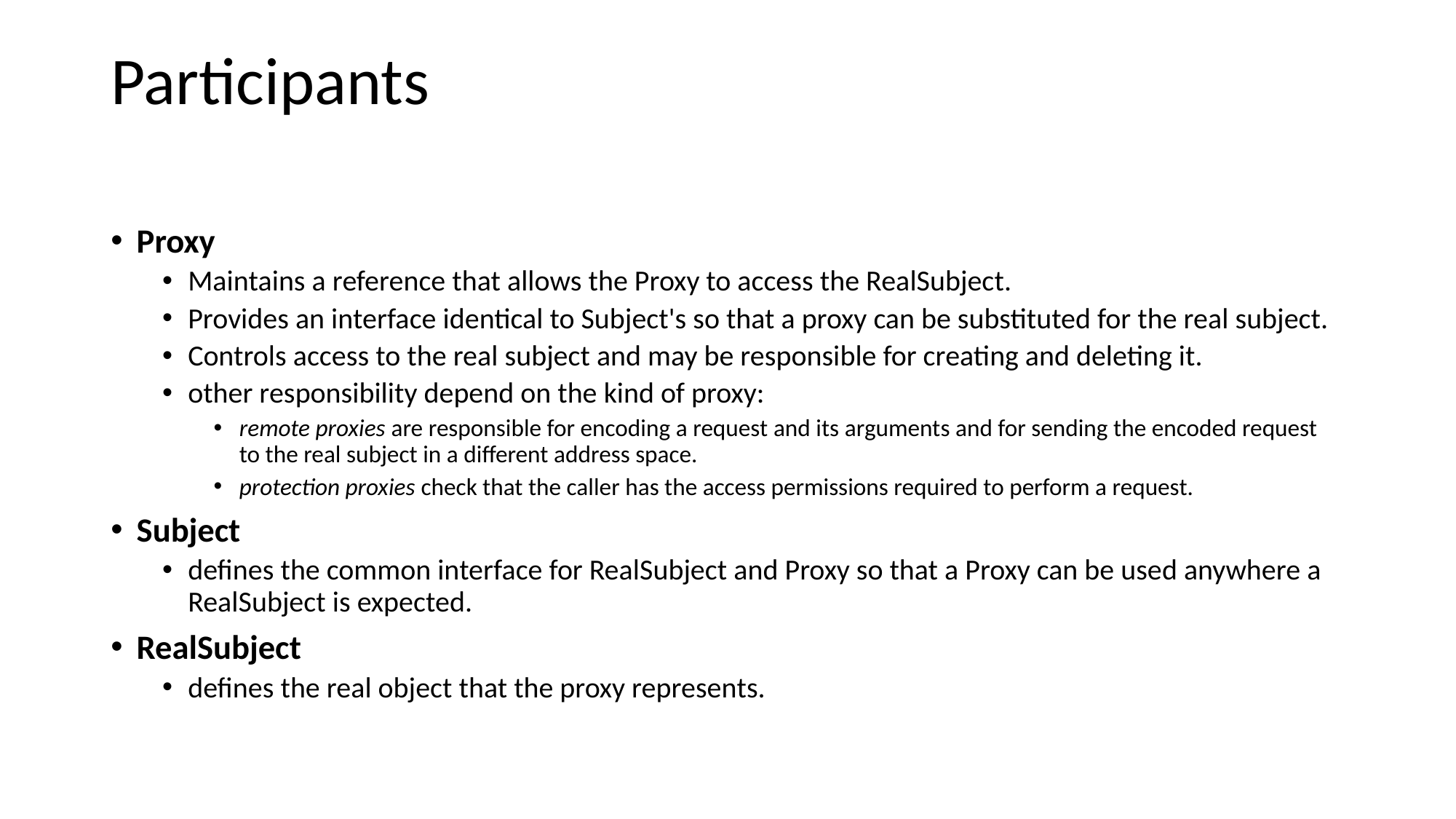

# Participants
Proxy
Maintains a reference that allows the Proxy to access the RealSubject.
Provides an interface identical to Subject's so that a proxy can be substituted for the real subject.
Controls access to the real subject and may be responsible for creating and deleting it.
other responsibility depend on the kind of proxy:
remote proxies are responsible for encoding a request and its arguments and for sending the encoded request to the real subject in a different address space.
protection proxies check that the caller has the access permissions required to perform a request.
Subject
defines the common interface for RealSubject and Proxy so that a Proxy can be used anywhere a RealSubject is expected.
RealSubject
defines the real object that the proxy represents.